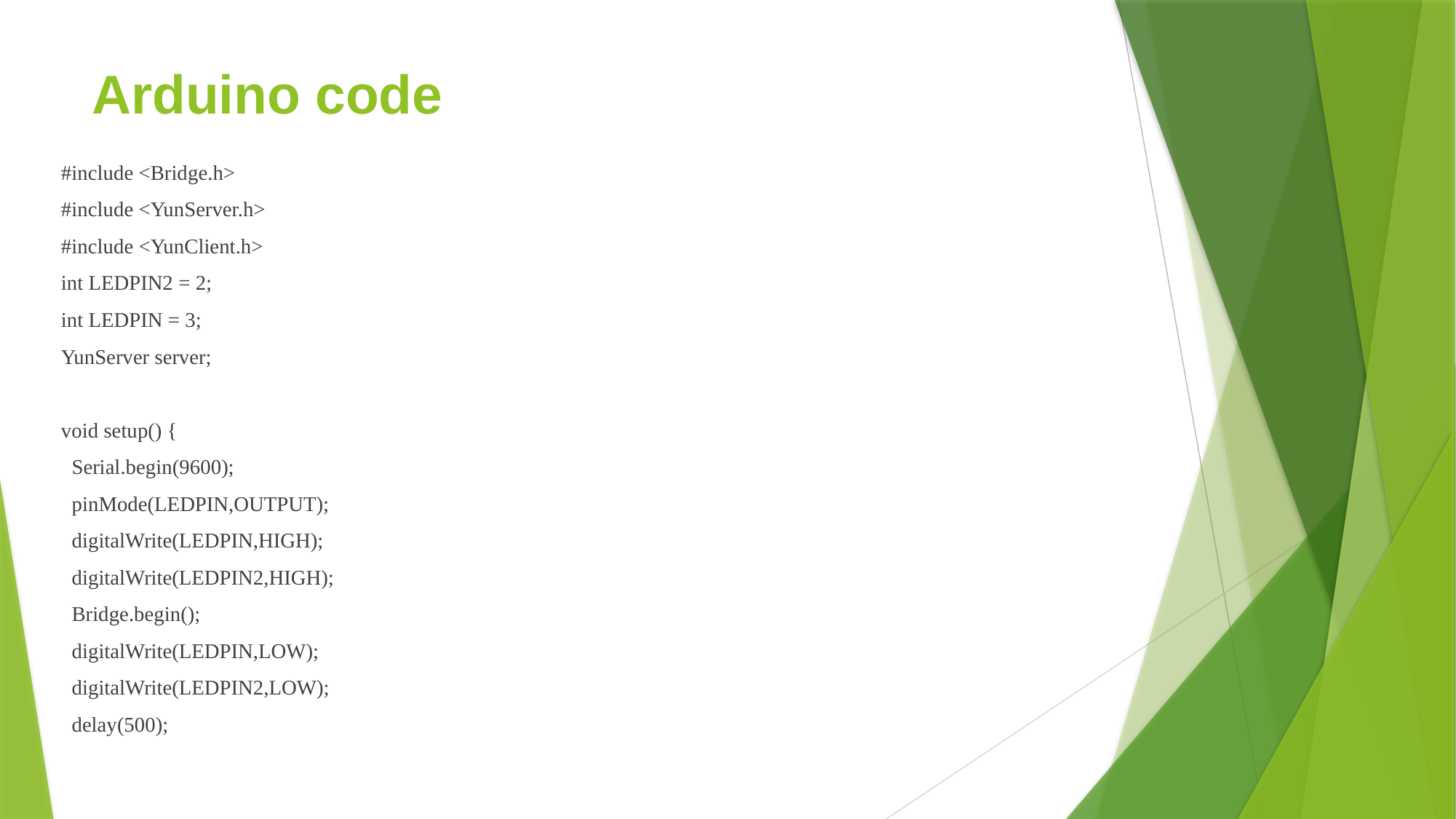

# Arduino code
#include <Bridge.h>
#include <YunServer.h>
#include <YunClient.h>
int LEDPIN2 = 2;
int LEDPIN = 3;
YunServer server;

void setup() {
  Serial.begin(9600);
  pinMode(LEDPIN,OUTPUT);
  digitalWrite(LEDPIN,HIGH);
  digitalWrite(LEDPIN2,HIGH);
  Bridge.begin();
  digitalWrite(LEDPIN,LOW);
  digitalWrite(LEDPIN2,LOW);
  delay(500);